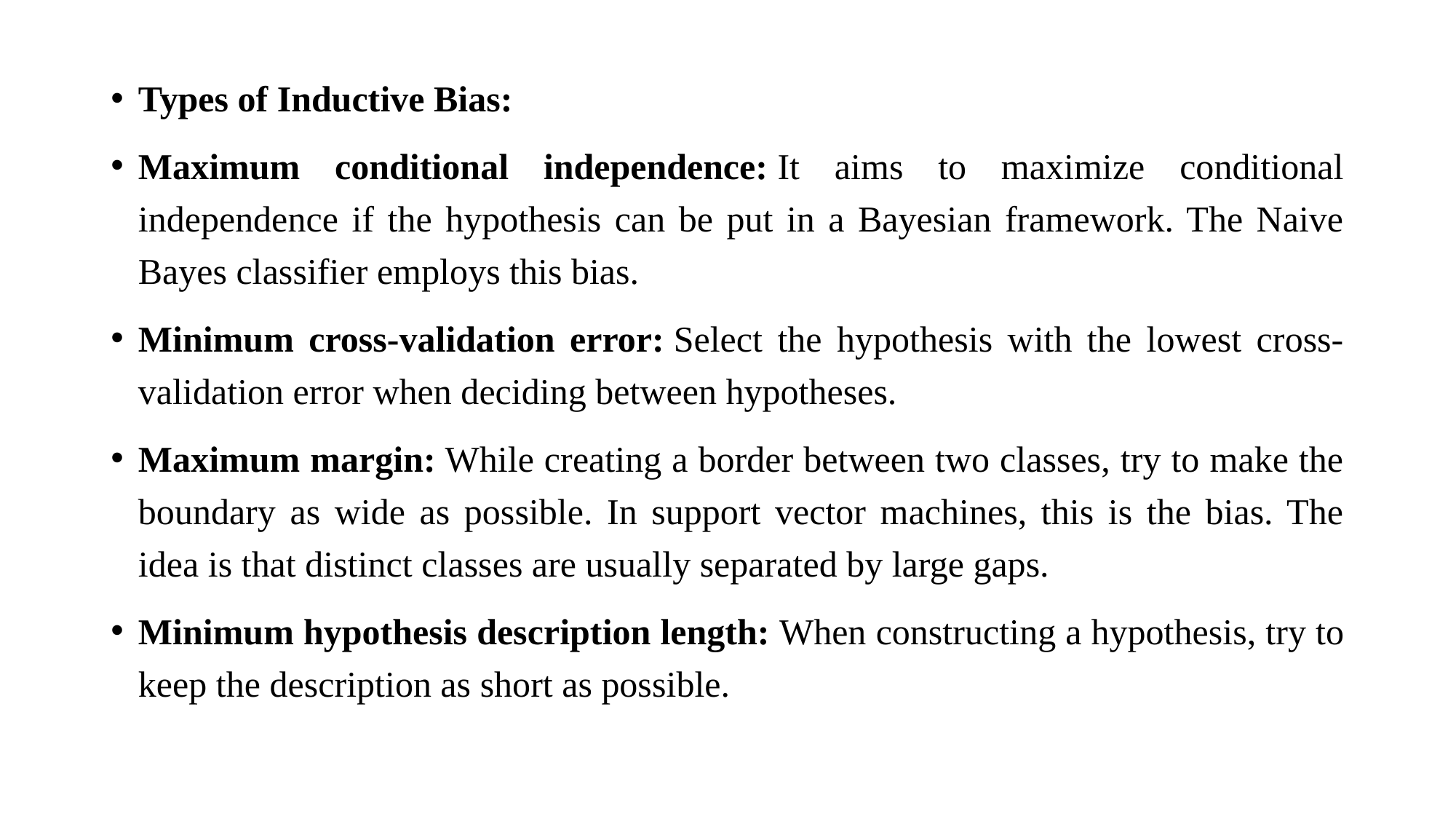

Types of Inductive Bias:
Maximum conditional independence: It aims to maximize conditional independence if the hypothesis can be put in a Bayesian framework. The Naive Bayes classifier employs this bias.
Minimum cross-validation error: Select the hypothesis with the lowest cross-validation error when deciding between hypotheses.
Maximum margin: While creating a border between two classes, try to make the boundary as wide as possible. In support vector machines, this is the bias. The idea is that distinct classes are usually separated by large gaps.
Minimum hypothesis description length: When constructing a hypothesis, try to keep the description as short as possible.